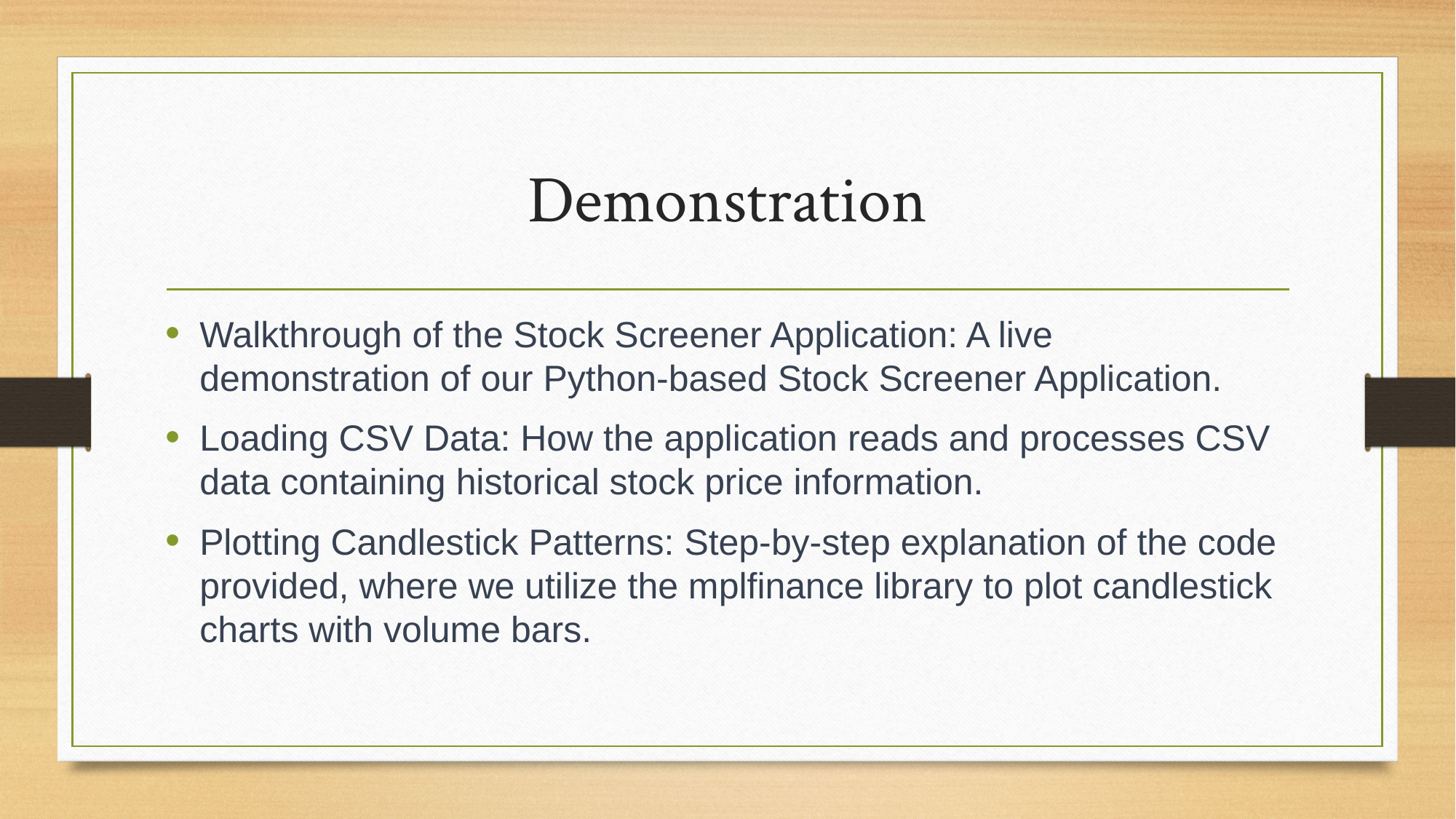

# Demonstration
Walkthrough of the Stock Screener Application: A live demonstration of our Python-based Stock Screener Application.
Loading CSV Data: How the application reads and processes CSV data containing historical stock price information.
Plotting Candlestick Patterns: Step-by-step explanation of the code provided, where we utilize the mplfinance library to plot candlestick charts with volume bars.